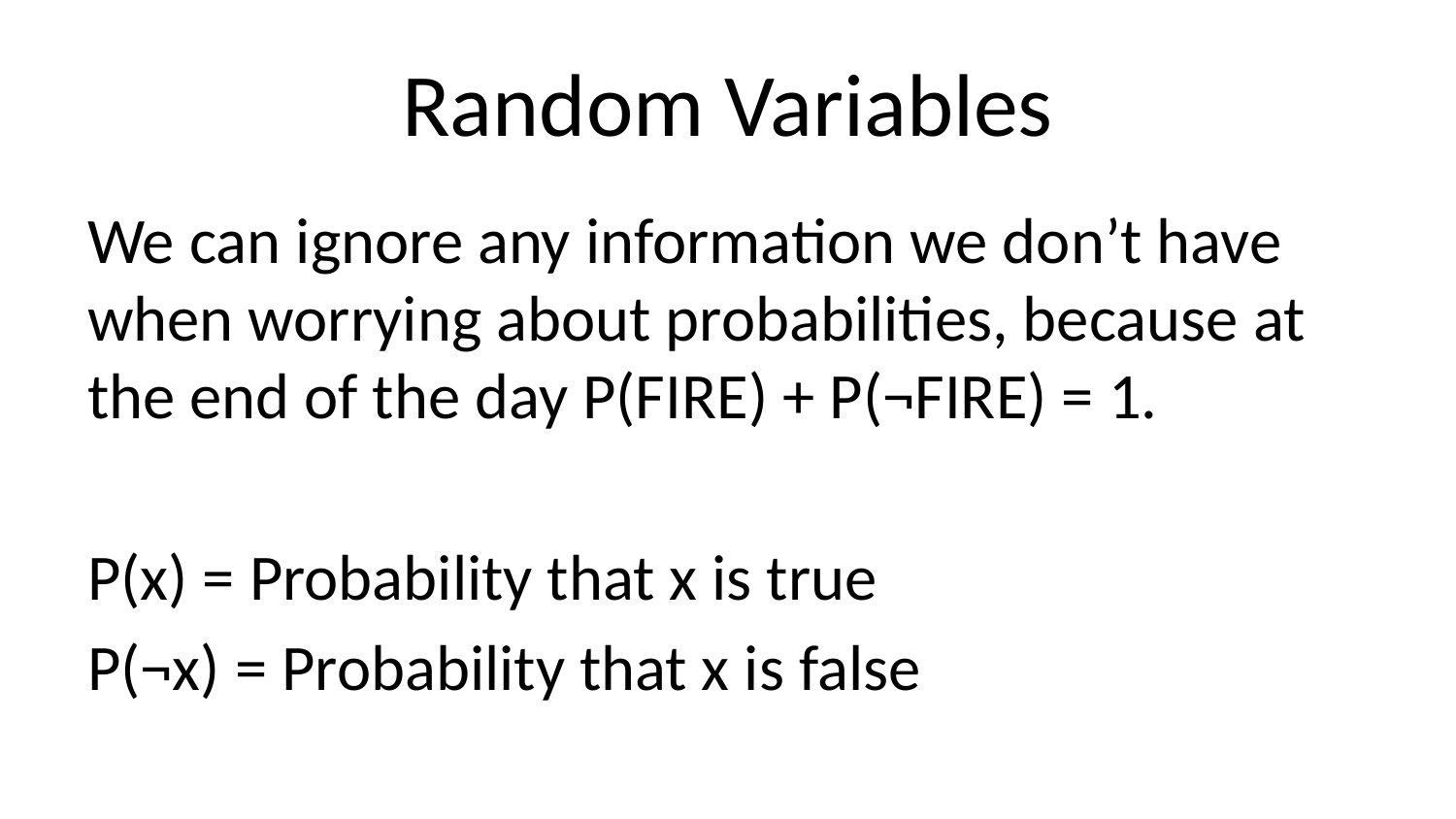

# Random Variables
We can ignore any information we don’t have when worrying about probabilities, because at the end of the day P(FIRE) + P(¬FIRE) = 1.

P(x) = Probability that x is true
P(¬x) = Probability that x is false